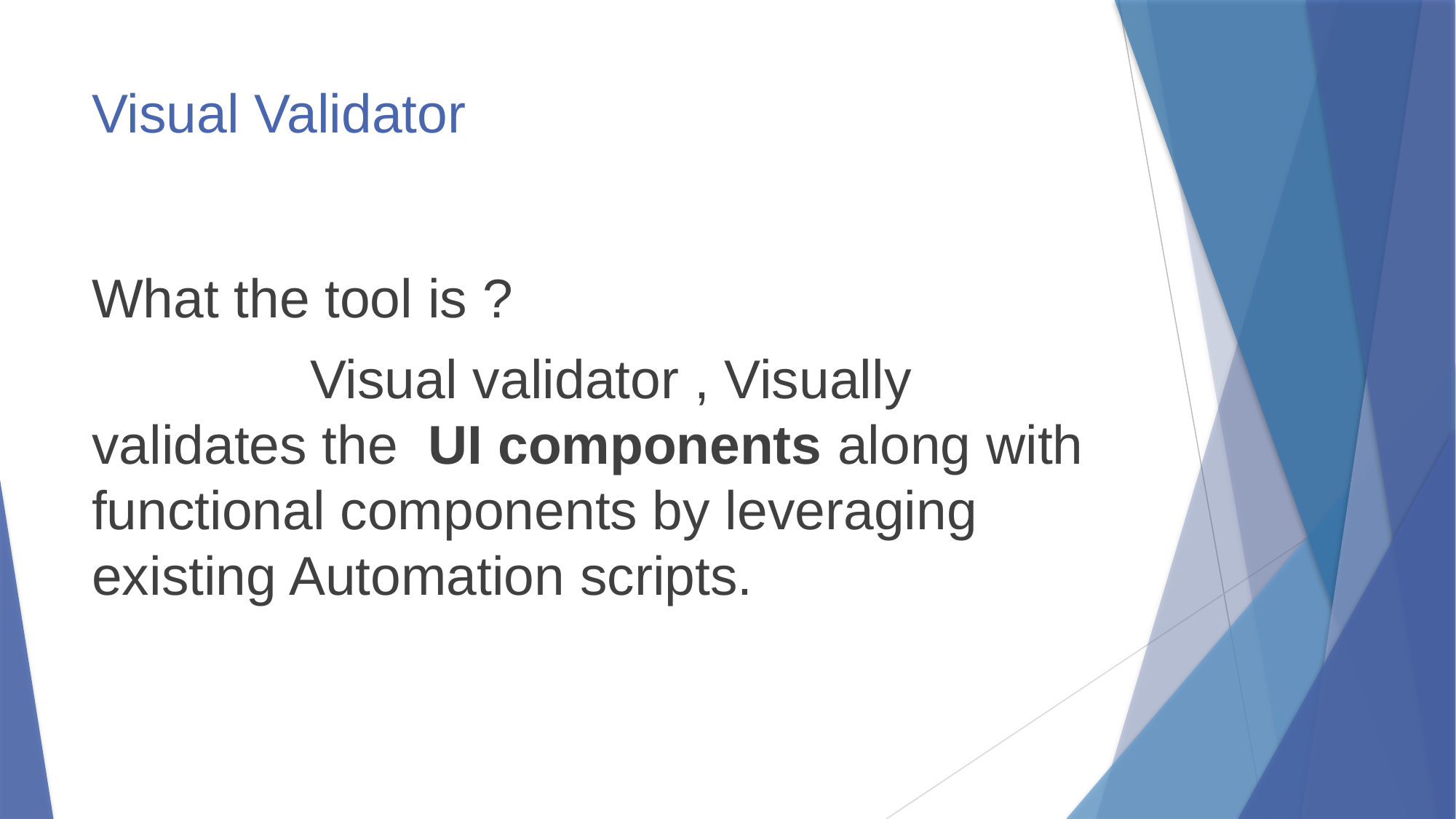

# Visual Validator
What the tool is ?
 		Visual validator , Visually validates the  UI components along with functional components by leveraging existing Automation scripts.